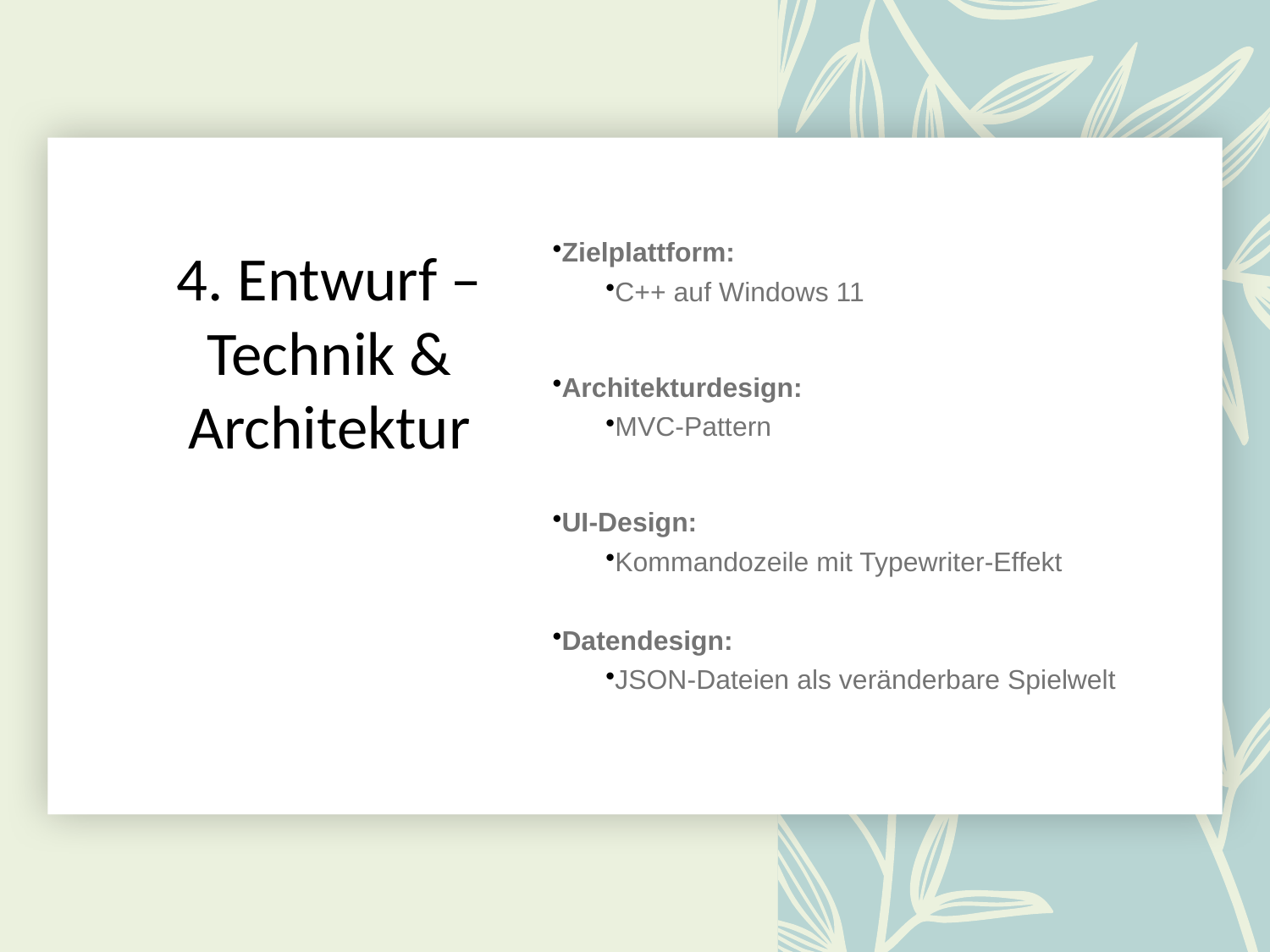

# 4. Entwurf – Technik & Architektur
Zielplattform:
C++ auf Windows 11

Architekturdesign:
MVC-Pattern

UI-Design:
Kommandozeile mit Typewriter-Effekt

Datendesign:
JSON-Dateien als veränderbare Spielwelt